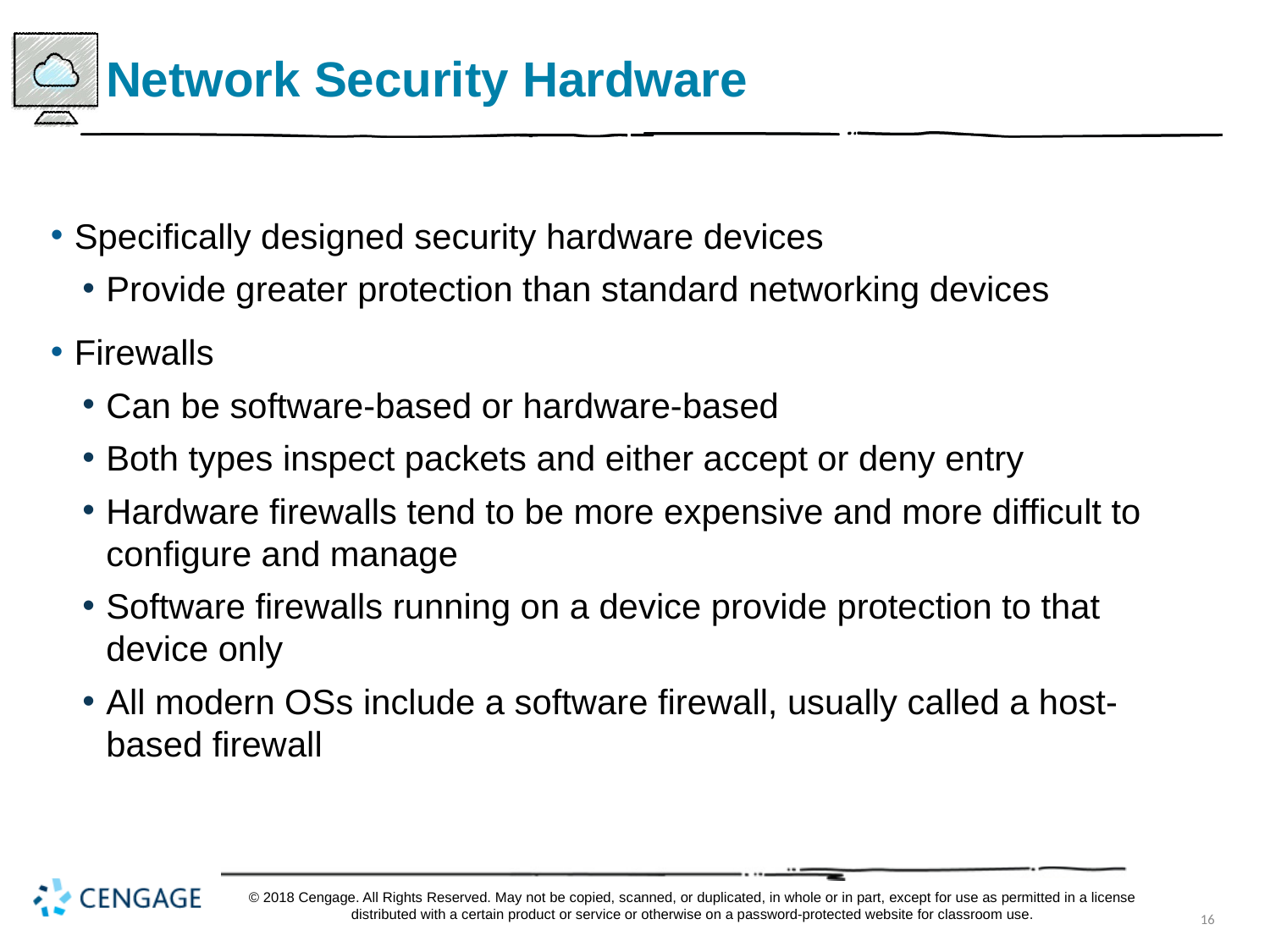

# Network Security Hardware
Specifically designed security hardware devices
Provide greater protection than standard networking devices
Firewalls
Can be software-based or hardware-based
Both types inspect packets and either accept or deny entry
Hardware firewalls tend to be more expensive and more difficult to configure and manage
Software firewalls running on a device provide protection to that device only
All modern OSs include a software firewall, usually called a host-based firewall
© 2018 Cengage. All Rights Reserved. May not be copied, scanned, or duplicated, in whole or in part, except for use as permitted in a license distributed with a certain product or service or otherwise on a password-protected website for classroom use.